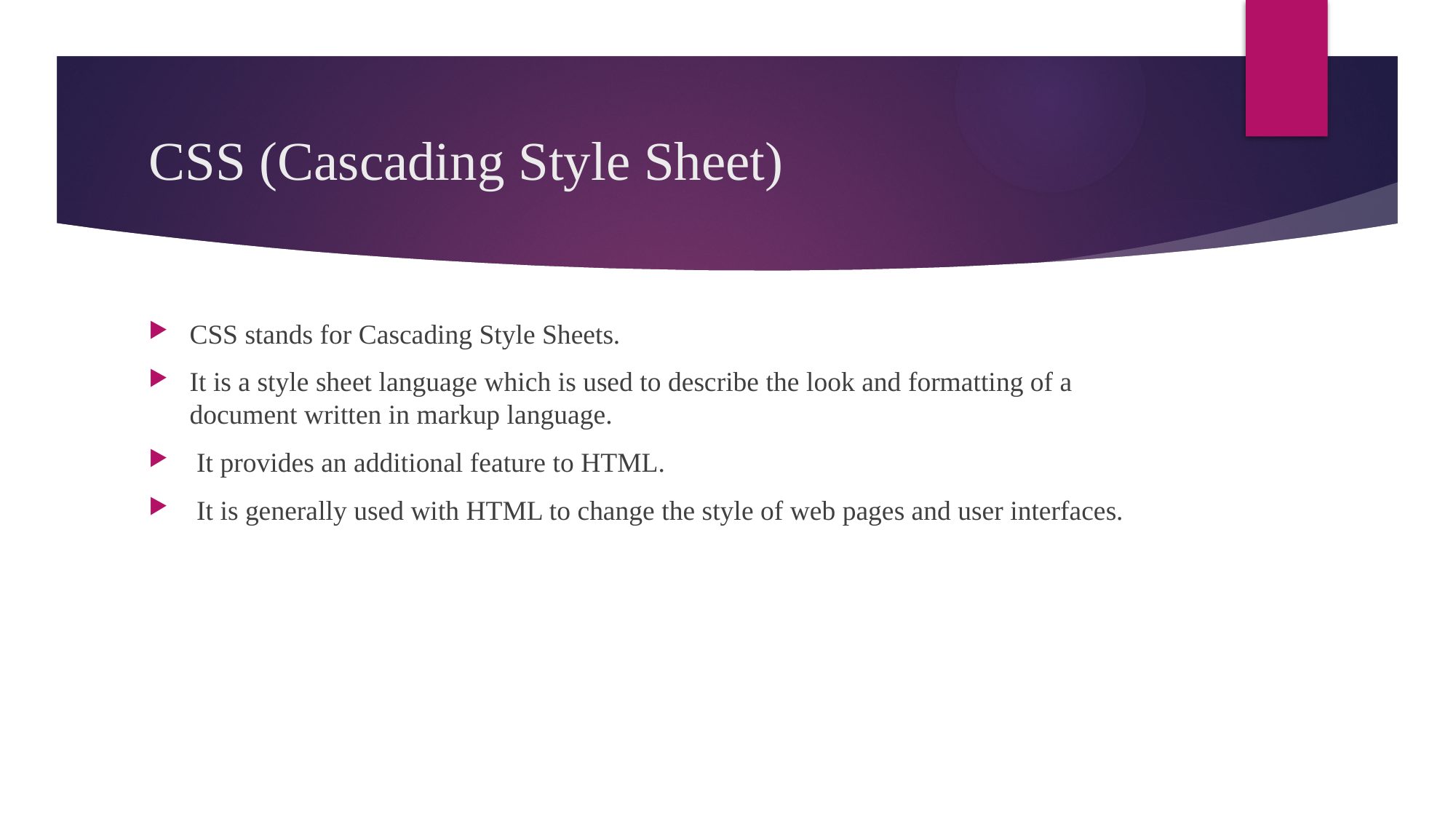

# CSS (Cascading Style Sheet)
CSS stands for Cascading Style Sheets.
It is a style sheet language which is used to describe the look and formatting of a document written in markup language.
 It provides an additional feature to HTML.
 It is generally used with HTML to change the style of web pages and user interfaces.